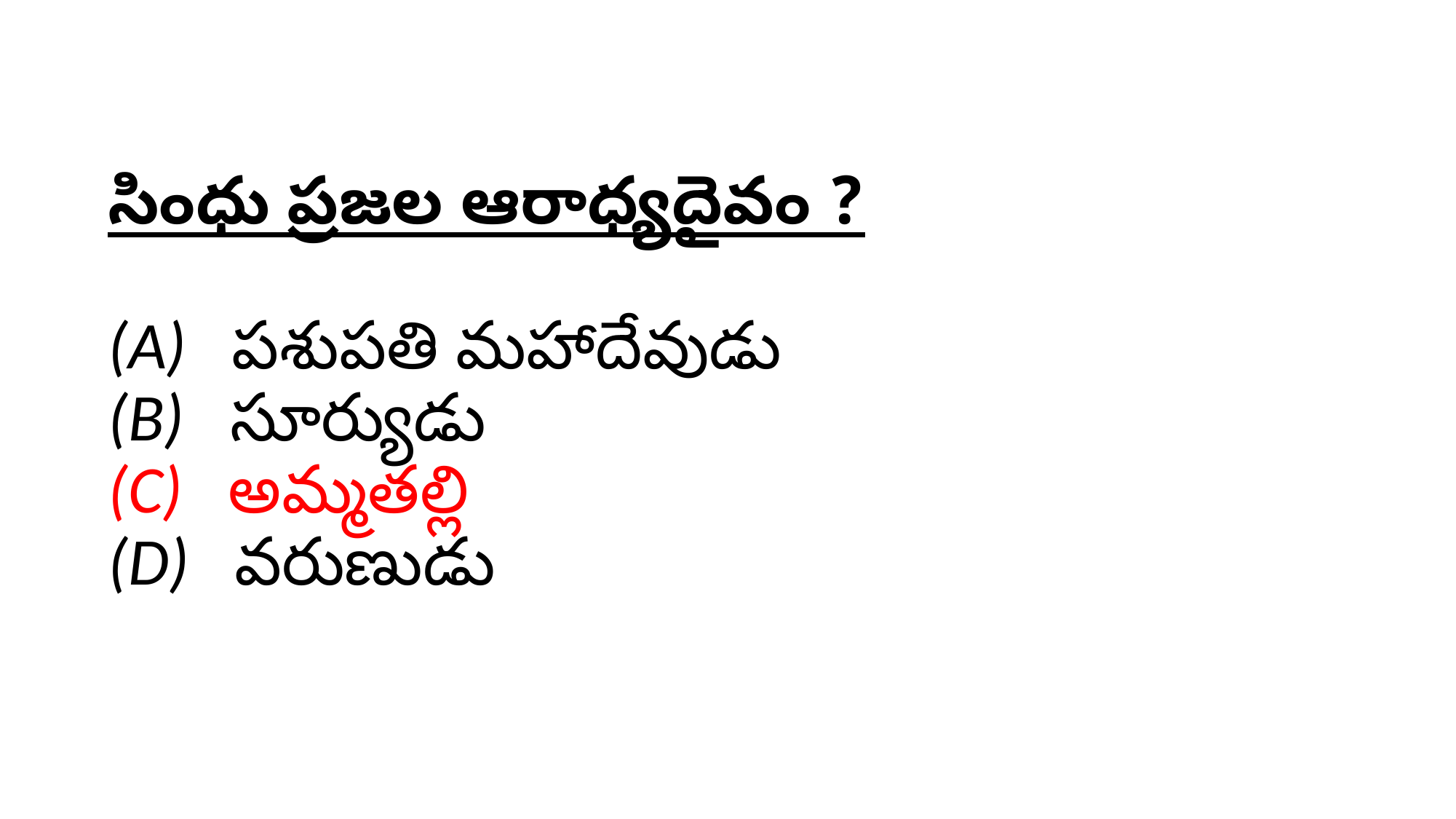

# సింధు ప్రజల ఆరాధ్యదైవం ? (A)   పశుపతి మహాదేవుడు (B)   సూర్యుడు (C)   అమ్మతల్లి (D)   వరుణుడు